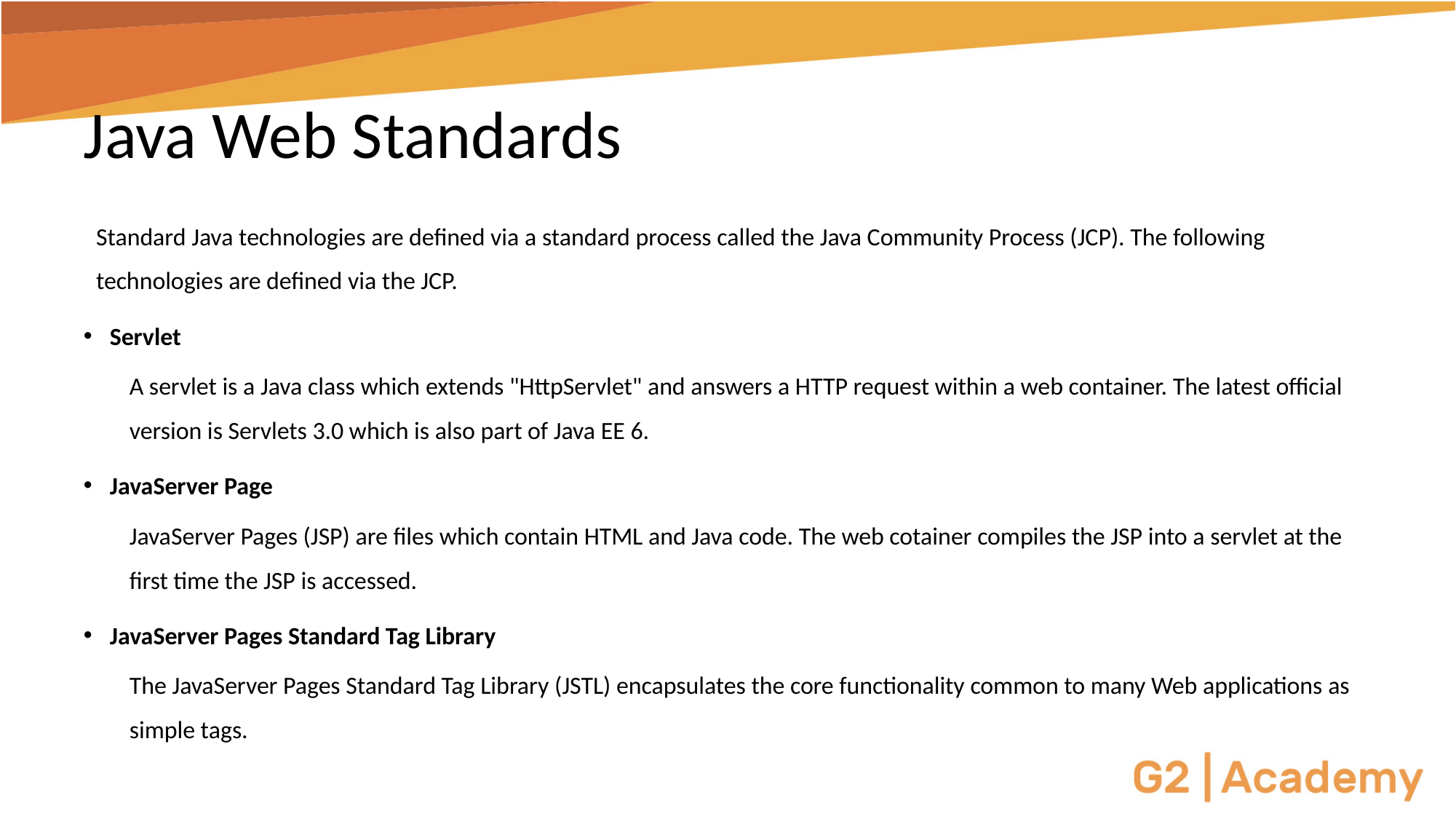

# Java Web Standards
Standard Java technologies are defined via a standard process called the Java Community Process (JCP). The following technologies are defined via the JCP.
Servlet
A servlet is a Java class which extends "HttpServlet" and answers a HTTP request within a web container. The latest official version is Servlets 3.0 which is also part of Java EE 6.
JavaServer Page
JavaServer Pages (JSP) are files which contain HTML and Java code. The web cotainer compiles the JSP into a servlet at the first time the JSP is accessed.
JavaServer Pages Standard Tag Library
The JavaServer Pages Standard Tag Library (JSTL) encapsulates the core functionality common to many Web applications as simple tags.